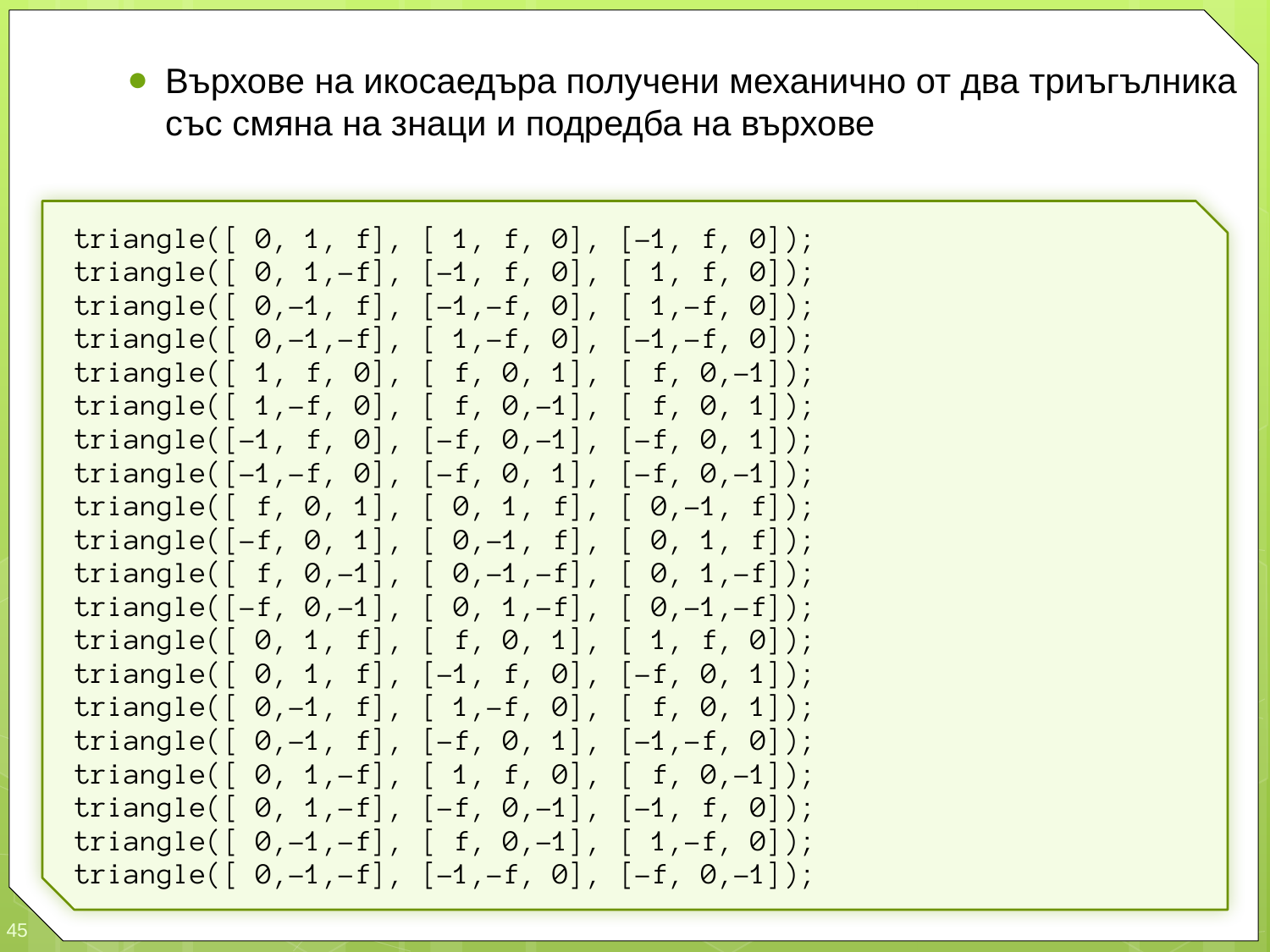

Върхове на икосаедъра получени механично от два триъгълника със смяна на знаци и подредба на върхове
triangle([ 0, 1, f], [ 1, f, 0], [-1, f, 0]);
triangle([ 0, 1,-f], [-1, f, 0], [ 1, f, 0]);
triangle([ 0,-1, f], [-1,-f, 0], [ 1,-f, 0]);
triangle([ 0,-1,-f], [ 1,-f, 0], [-1,-f, 0]);
triangle([ 1, f, 0], [ f, 0, 1], [ f, 0,-1]);
triangle([ 1,-f, 0], [ f, 0,-1], [ f, 0, 1]);
triangle([-1, f, 0], [-f, 0,-1], [-f, 0, 1]);
triangle([-1,-f, 0], [-f, 0, 1], [-f, 0,-1]);
triangle([ f, 0, 1], [ 0, 1, f], [ 0,-1, f]);
triangle([-f, 0, 1], [ 0,-1, f], [ 0, 1, f]);
triangle([ f, 0,-1], [ 0,-1,-f], [ 0, 1,-f]);
triangle([-f, 0,-1], [ 0, 1,-f], [ 0,-1,-f]);
triangle([ 0, 1, f], [ f, 0, 1], [ 1, f, 0]);
triangle([ 0, 1, f], [-1, f, 0], [-f, 0, 1]);
triangle([ 0,-1, f], [ 1,-f, 0], [ f, 0, 1]);
triangle([ 0,-1, f], [-f, 0, 1], [-1,-f, 0]);
triangle([ 0, 1,-f], [ 1, f, 0], [ f, 0,-1]);
triangle([ 0, 1,-f], [-f, 0,-1], [-1, f, 0]);
triangle([ 0,-1,-f], [ f, 0,-1], [ 1,-f, 0]);
triangle([ 0,-1,-f], [-1,-f, 0], [-f, 0,-1]);